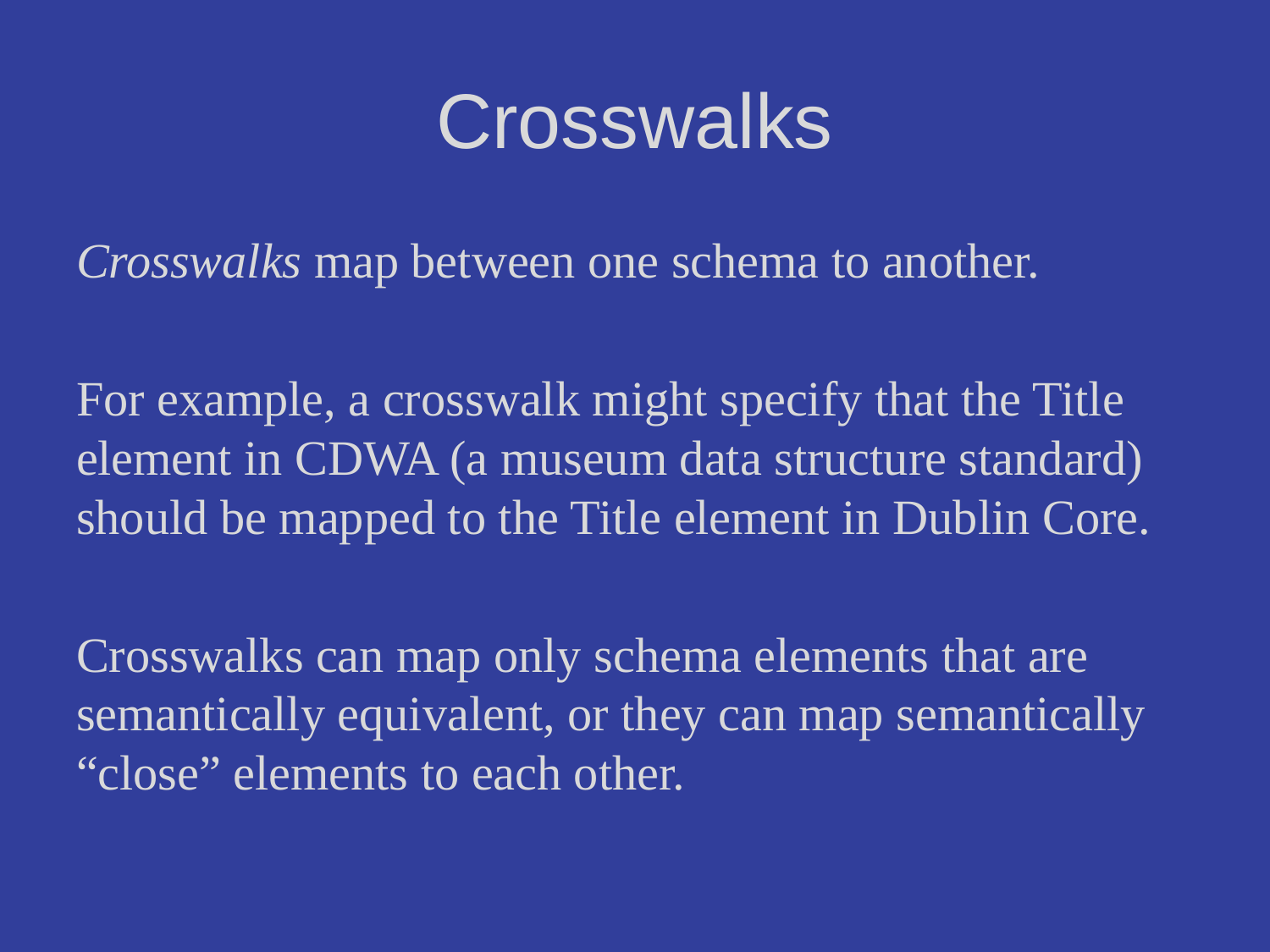

# Crosswalks
Crosswalks map between one schema to another.

For example, a crosswalk might specify that the Title element in CDWA (a museum data structure standard) should be mapped to the Title element in Dublin Core.

Crosswalks can map only schema elements that are semantically equivalent, or they can map semantically “close” elements to each other.